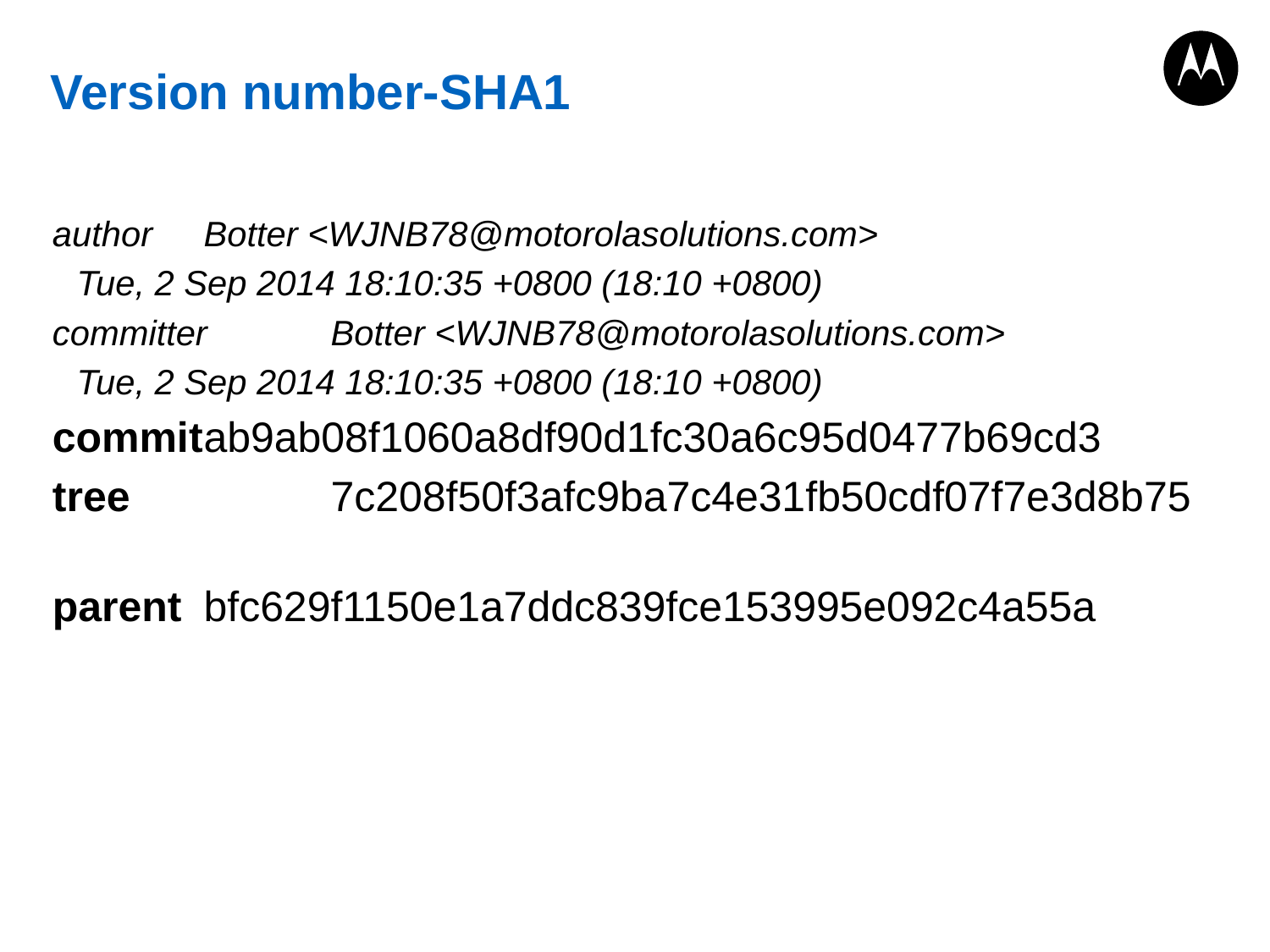

# Version number-SHA1
author	Botter <WJNB78@motorolasolutions.com>
	Tue, 2 Sep 2014 18:10:35 +0800 (18:10 +0800)
committer	Botter <WJNB78@motorolasolutions.com>
	Tue, 2 Sep 2014 18:10:35 +0800 (18:10 +0800)
commit	ab9ab08f1060a8df90d1fc30a6c95d0477b69cd3
tree		7c208f50f3afc9ba7c4e31fb50cdf07f7e3d8b75
parent	bfc629f1150e1a7ddc839fce153995e092c4a55a